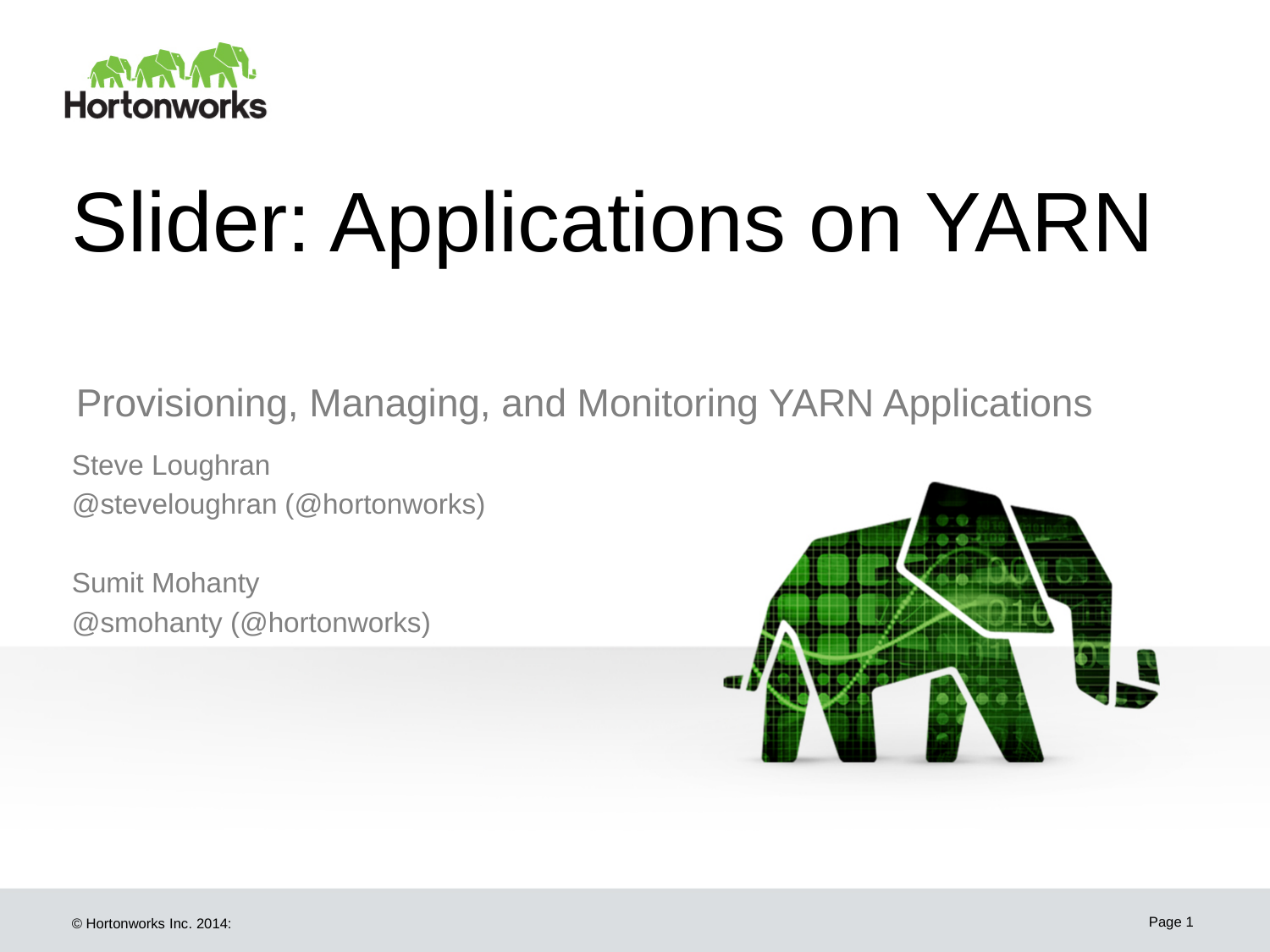

# Slider: Applications on YARN
Provisioning, Managing, and Monitoring YARN Applications

Steve Loughran
@steveloughran (@hortonworks)

Sumit Mohanty
@smohanty (@hortonworks)

Page 1